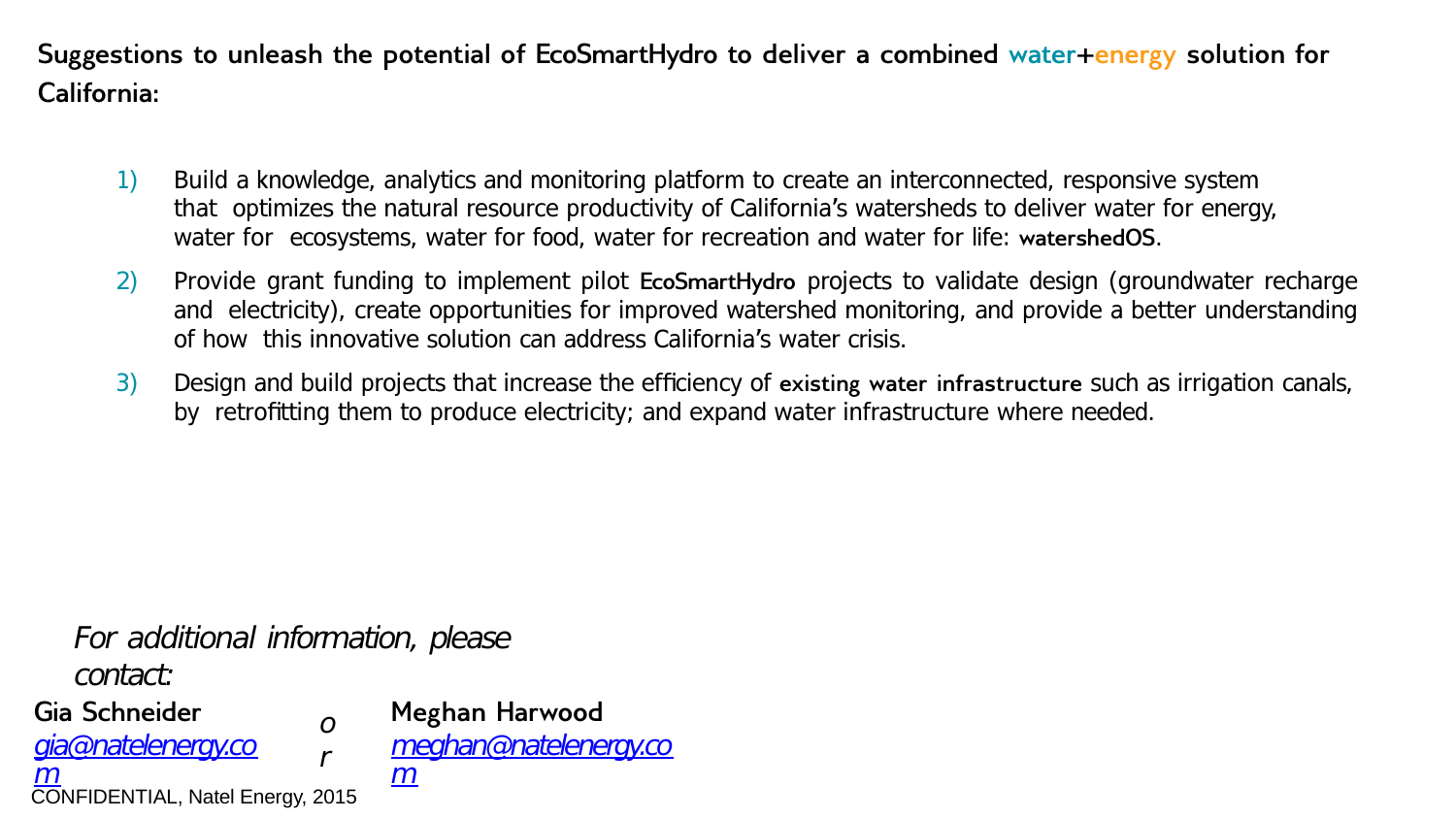

# Suggestions to unleash the potential of EcoSmartHydro to deliver a combined water+energy solution for  California:
Build a knowledge, analytics and monitoring platform to create an interconnected, responsive system that  optimizes the natural resource productivity of California’s watersheds to deliver water for energy, water for  ecosystems, water for food, water for recreation and water for life: watershedOS.
Provide grant funding to implement pilot EcoSmartHydro projects to validate design (groundwater recharge and  electricity), create opportunities for improved watershed monitoring, and provide a better understanding of how  this innovative solution can address California’s water crisis.
Design and build projects that increase the efficiency of existing water infrastructure such as irrigation canals, by  retrofitting them to produce electricity; and expand water infrastructure where needed.
For additional information, please contact:
Gia Schneider
gia@natelenergy.com
Meghan Harwood
meghan@natelenergy.com
or
CONFIDENTIAL, Natel Energy, 2015